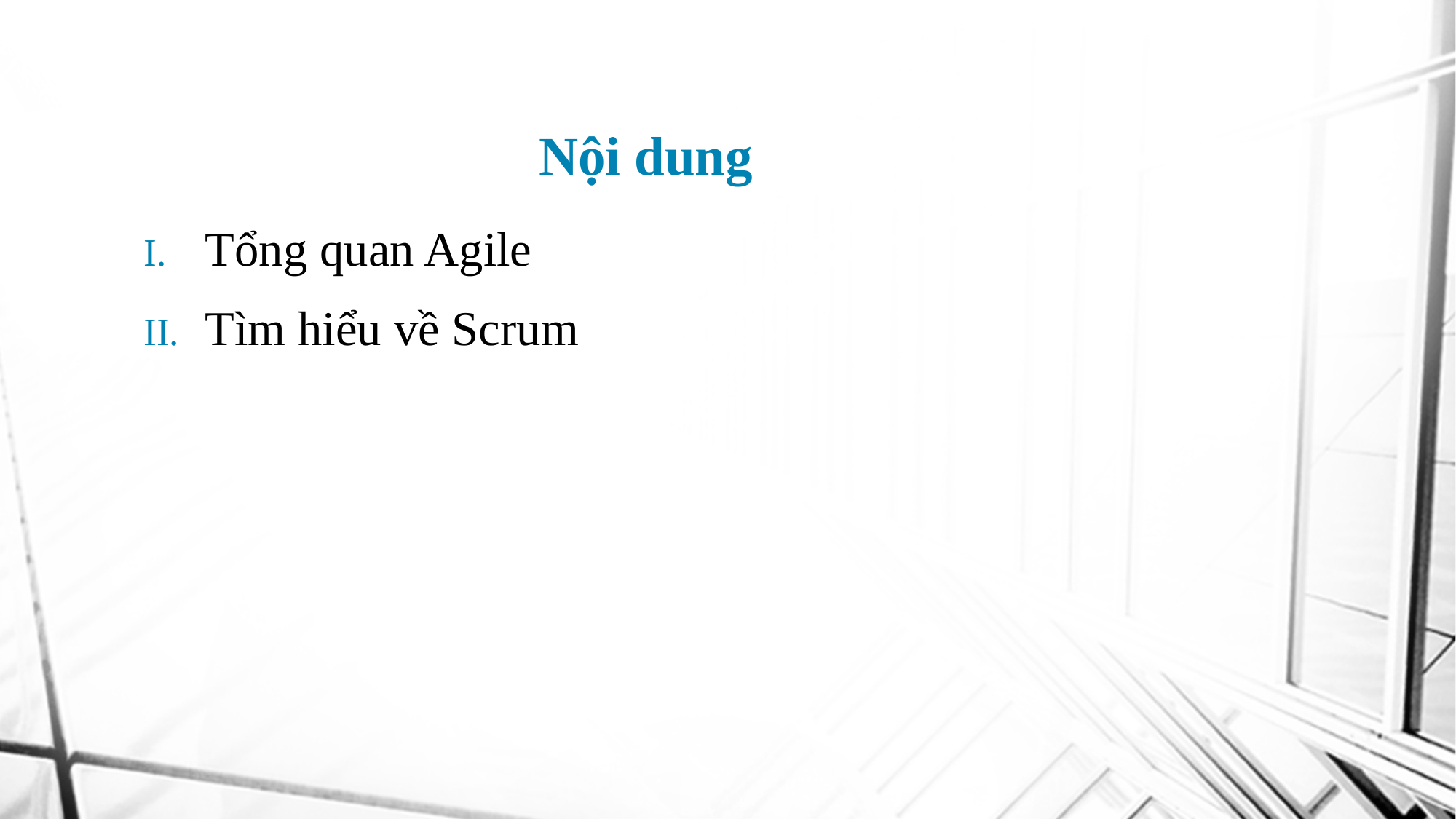

# Nội dung
Tổng quan Agile
Tìm hiểu về Scrum